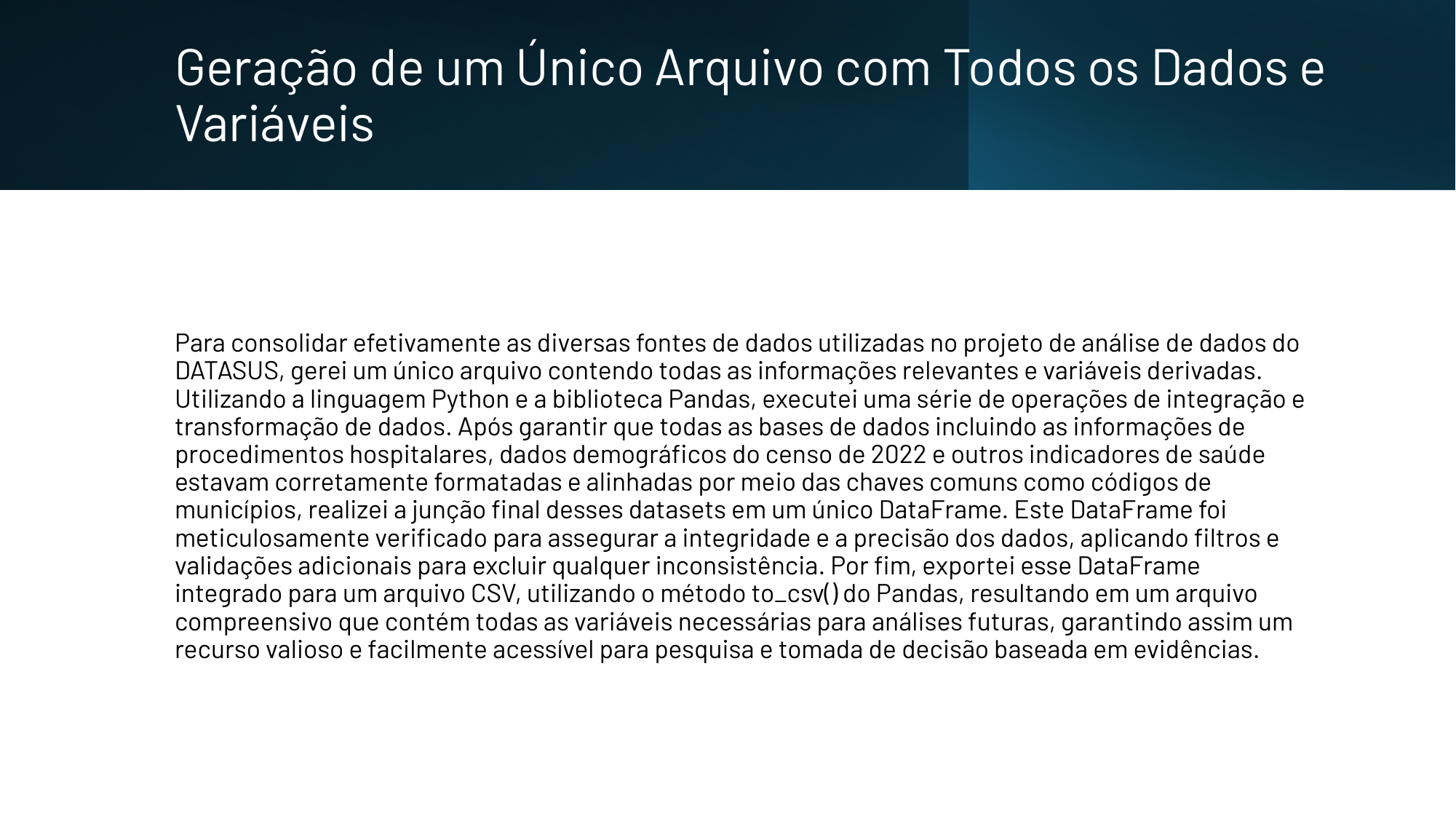

# Geração de um Único Arquivo com Todos os Dados e Variáveis
Para consolidar efetivamente as diversas fontes de dados utilizadas no projeto de análise de dados do DATASUS, gerei um único arquivo contendo todas as informações relevantes e variáveis derivadas. Utilizando a linguagem Python e a biblioteca Pandas, executei uma série de operações de integração e transformação de dados. Após garantir que todas as bases de dados incluindo as informações de procedimentos hospitalares, dados demográficos do censo de 2022 e outros indicadores de saúde estavam corretamente formatadas e alinhadas por meio das chaves comuns como códigos de municípios, realizei a junção final desses datasets em um único DataFrame. Este DataFrame foi meticulosamente verificado para assegurar a integridade e a precisão dos dados, aplicando filtros e validações adicionais para excluir qualquer inconsistência. Por fim, exportei esse DataFrame integrado para um arquivo CSV, utilizando o método to_csv() do Pandas, resultando em um arquivo compreensivo que contém todas as variáveis necessárias para análises futuras, garantindo assim um recurso valioso e facilmente acessível para pesquisa e tomada de decisão baseada em evidências.